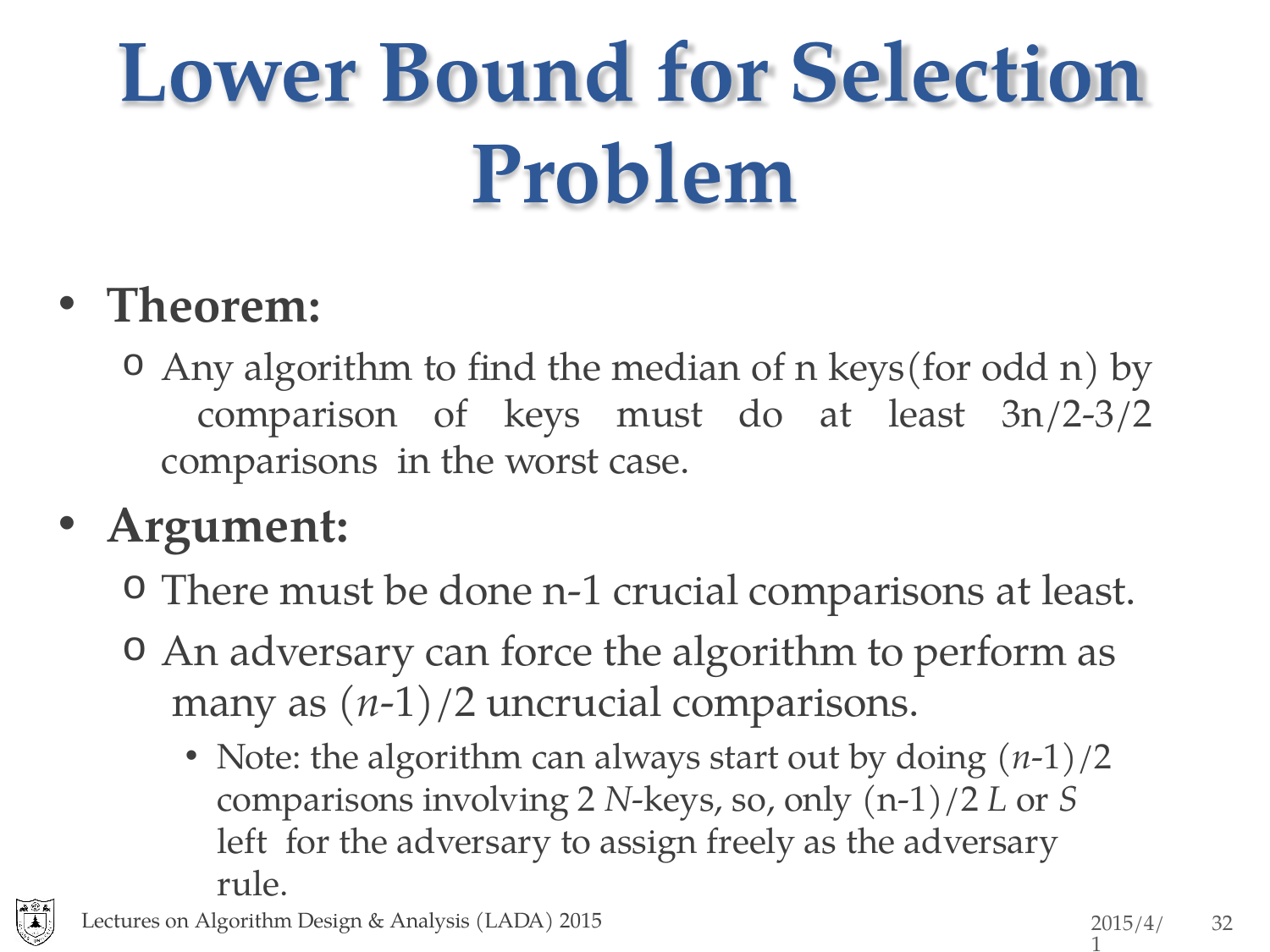

# Lower Bound for Selection  Problem

Theorem:
Any algorithm to find the median of n keys(for odd n) by  comparison of keys must do at least 3n/2-3/2 comparisons  in the worst case.
Argument:
There must be done n-1 crucial comparisons at least.
An adversary can force the algorithm to perform as  many as (n-1)/2 uncrucial comparisons.
Note: the algorithm can always start out by doing (n-1)/2  comparisons involving 2 N-keys, so, only (n-1)/2 L or S left  for the adversary to assign freely as the adversary rule.
Lectures on Algorithm Design & Analysis (LADA) 2015
32
2015/4/1